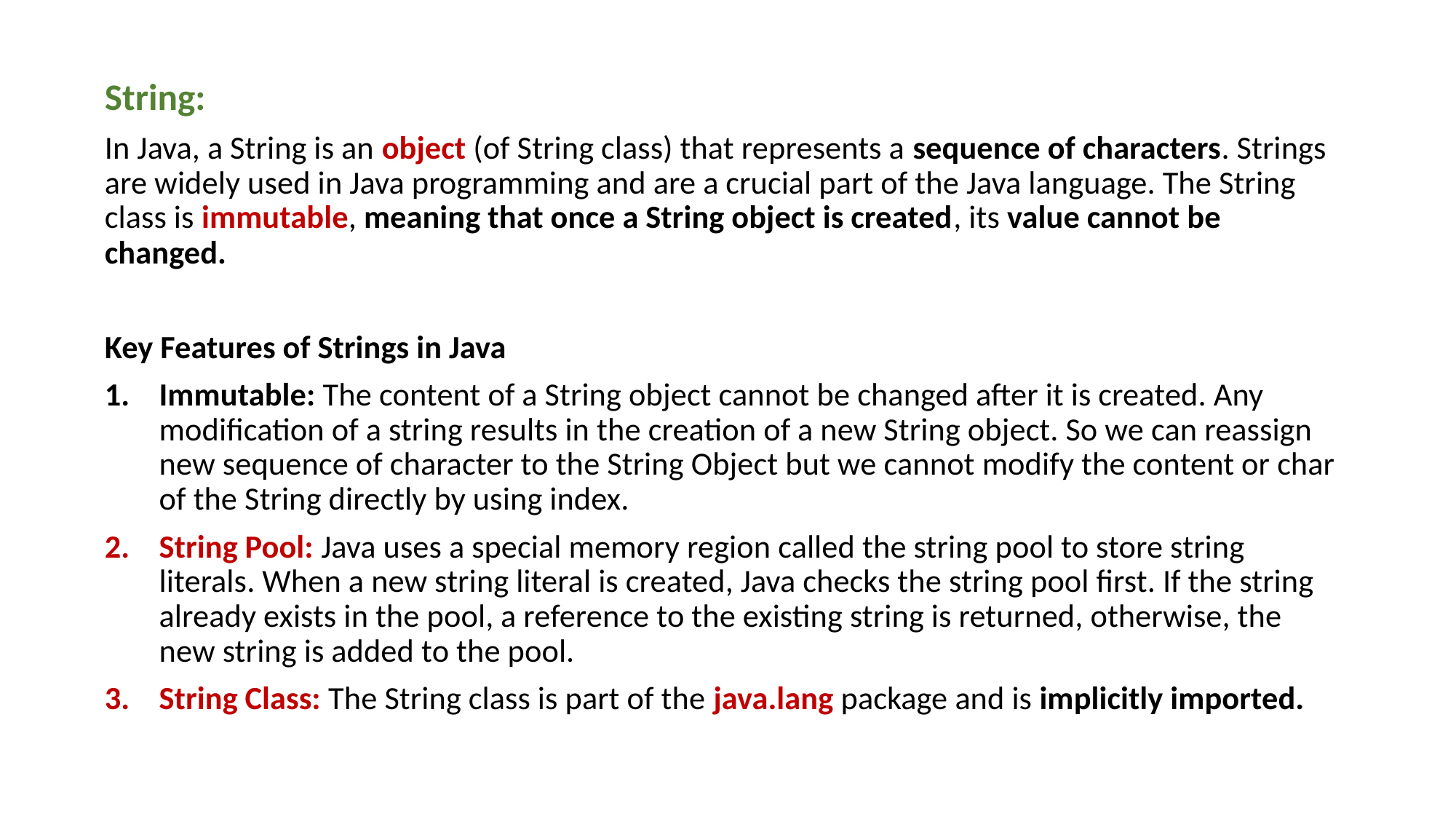

String:
In Java, a String is an object (of String class) that represents a sequence of characters. Strings are widely used in Java programming and are a crucial part of the Java language. The String class is immutable, meaning that once a String object is created, its value cannot be changed.

Key Features of Strings in Java
Immutable: The content of a String object cannot be changed after it is created. Any modification of a string results in the creation of a new String object. So we can reassign new sequence of character to the String Object but we cannot modify the content or char of the String directly by using index.
String Pool: Java uses a special memory region called the string pool to store string literals. When a new string literal is created, Java checks the string pool first. If the string already exists in the pool, a reference to the existing string is returned, otherwise, the new string is added to the pool.
String Class: The String class is part of the java.lang package and is implicitly imported.